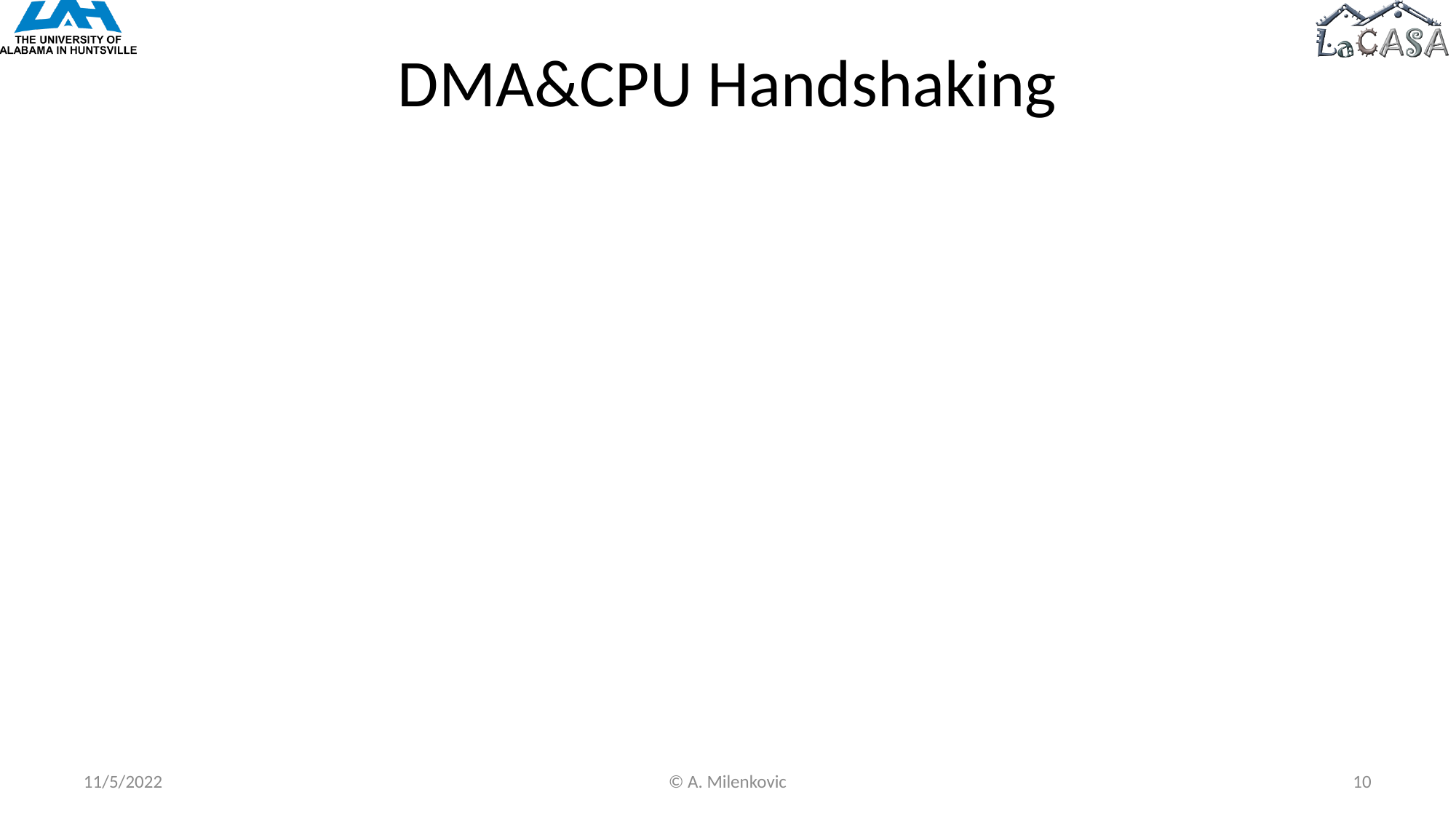

# DMA&CPU Handshaking

11/5/2022
© A. Milenkovic
10